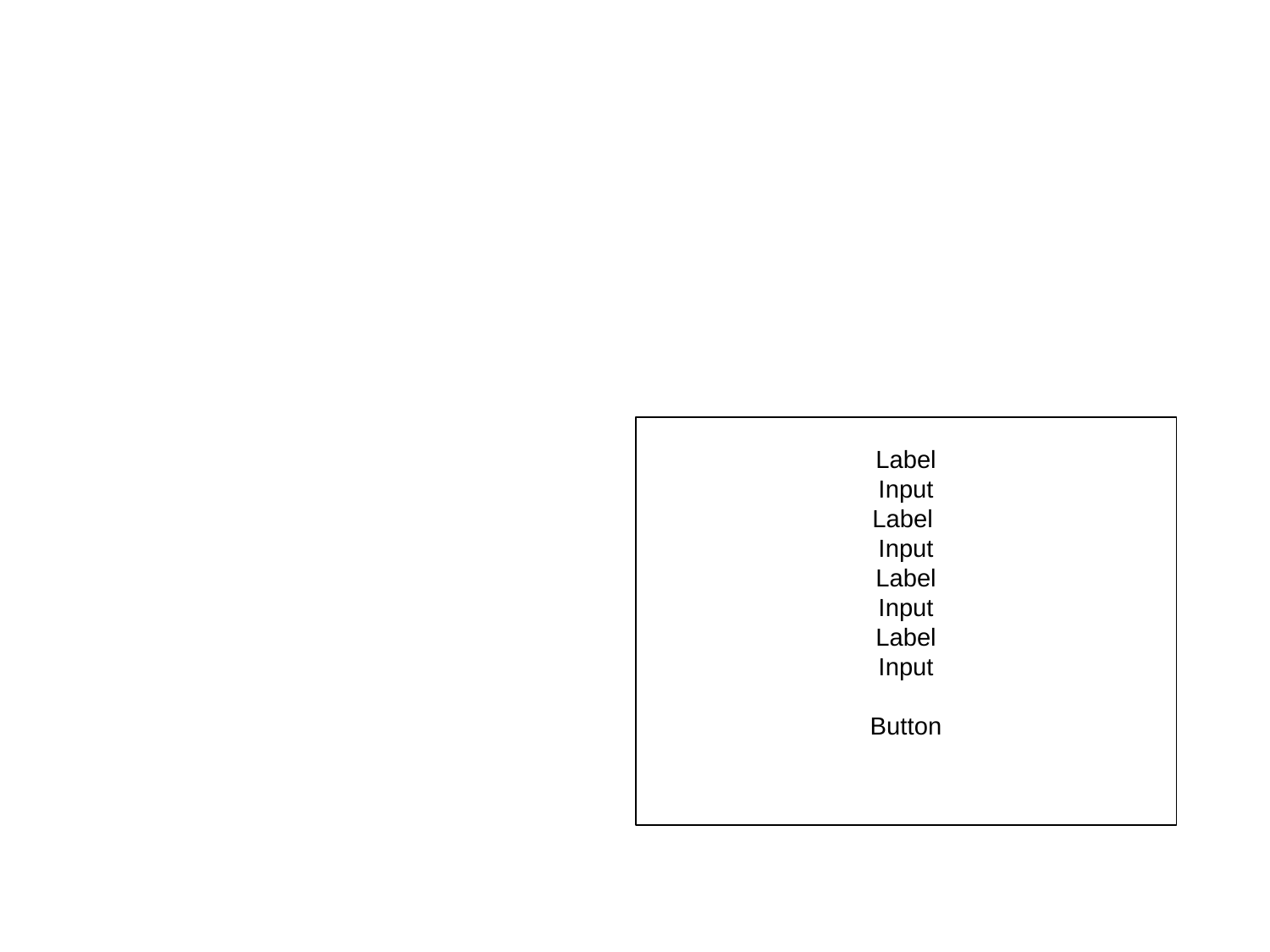

Label
Input
Label
Input
Label
Input
Label
Input

Button